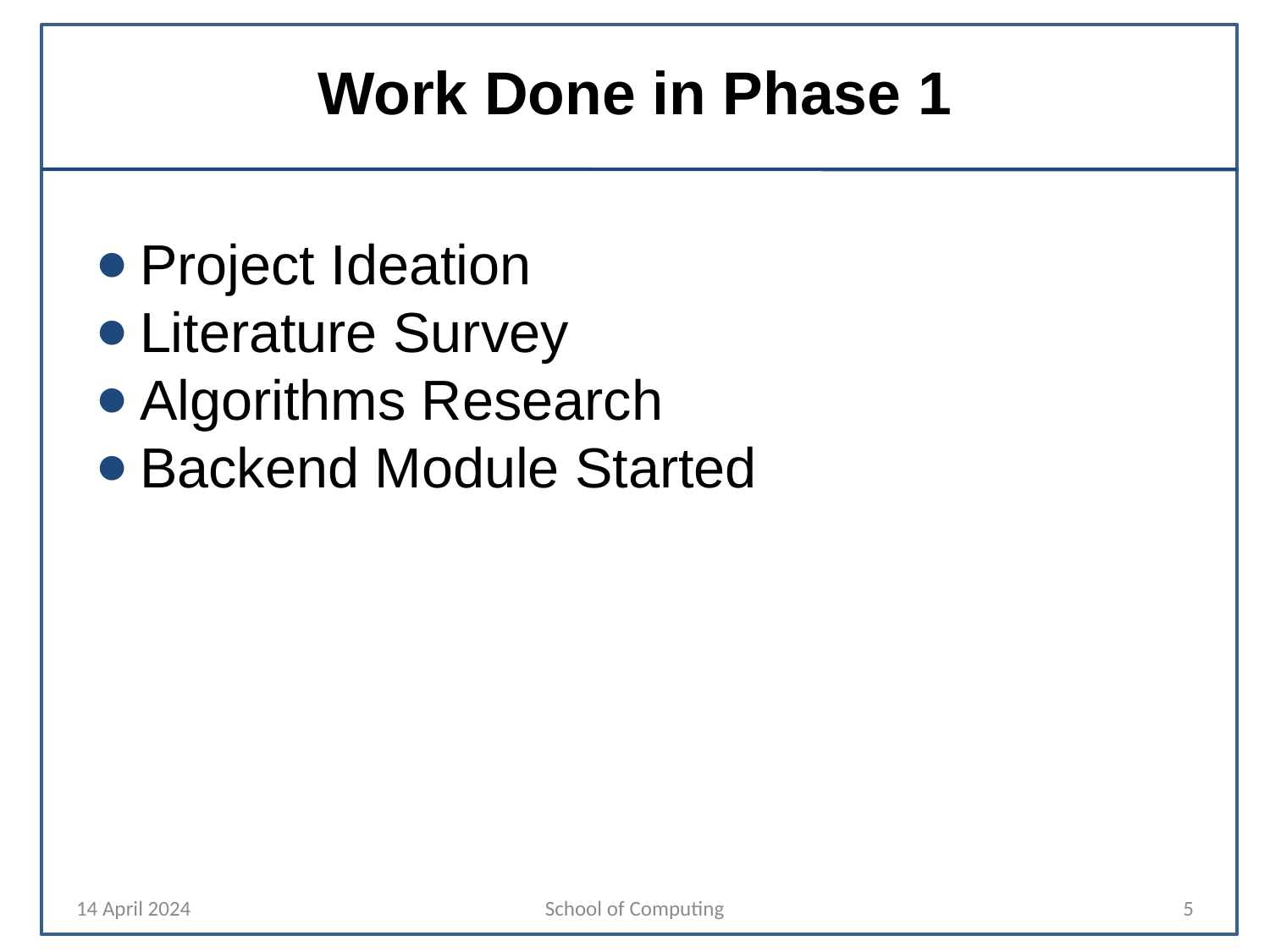

# Work Done in Phase 1
Project Ideation
Literature Survey
Algorithms Research
Backend Module Started
14 April 2024
School of Computing
5